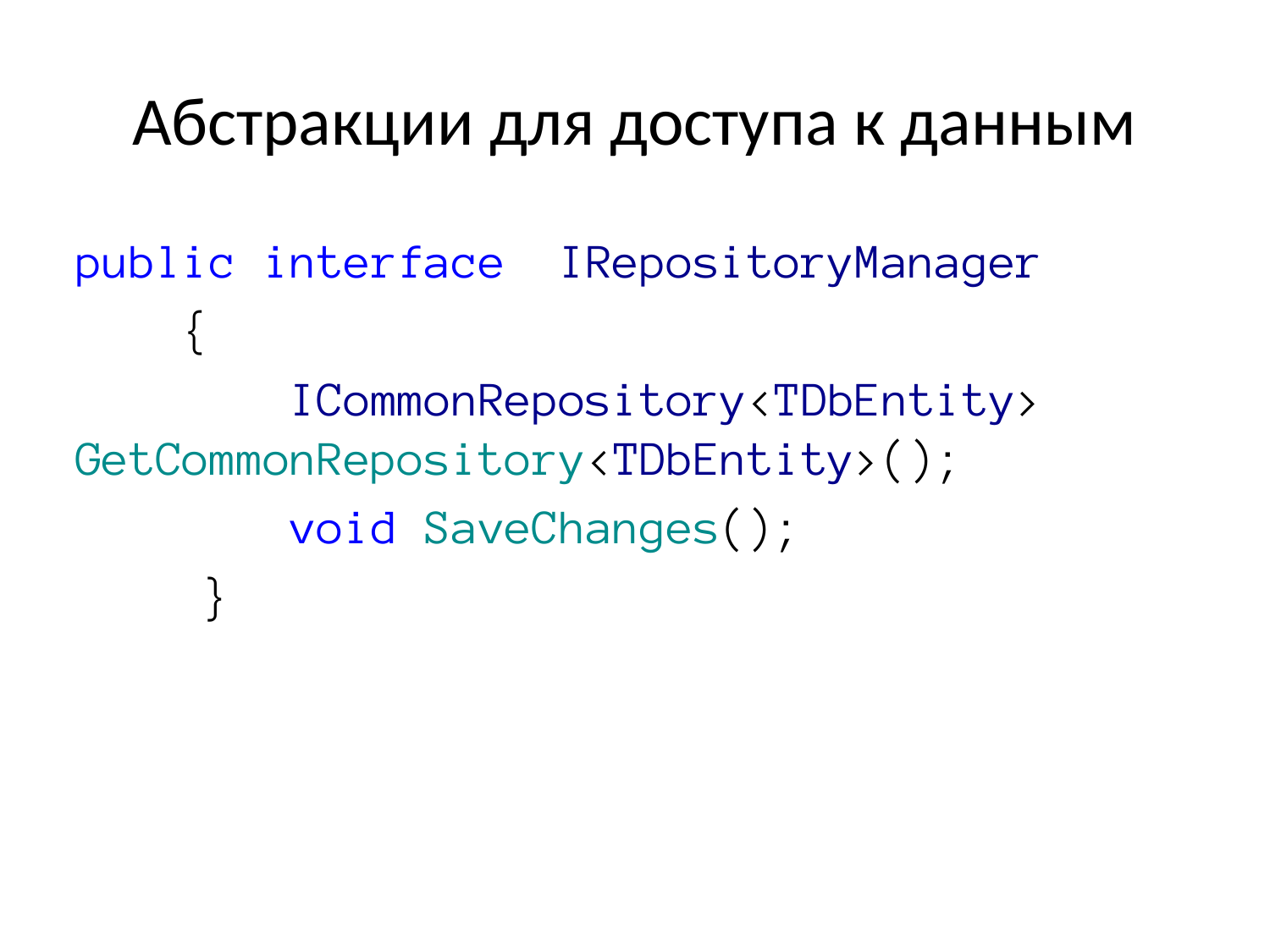

# Абстракции для доступа к данным
public interface  IRepositoryManager
    {
        ICommonRepository<TDbEntity> GetCommonRepository<TDbEntity>();
        void SaveChanges();
	}